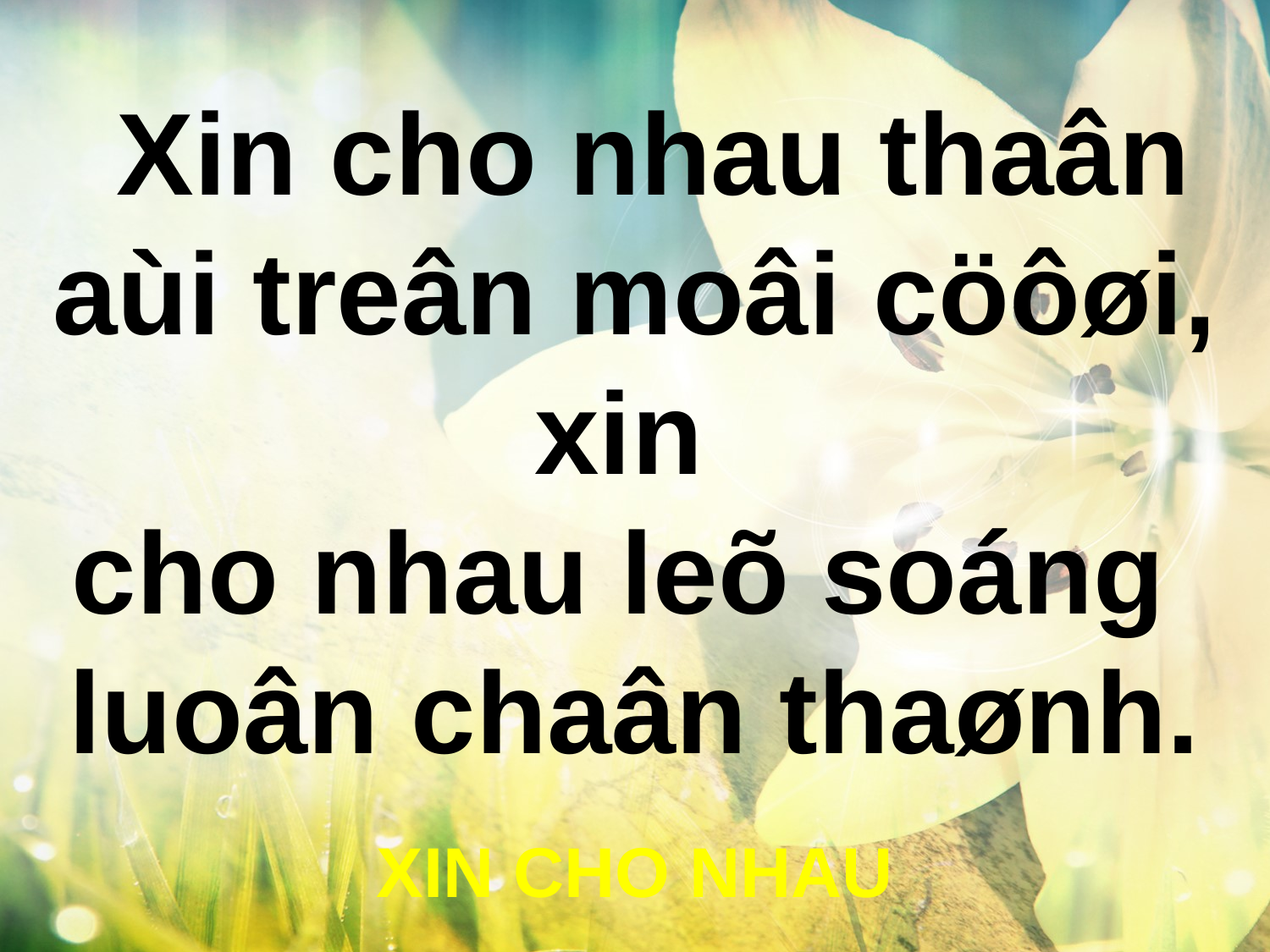

Xin cho nhau thaân aùi treân moâi cöôøi, xin
cho nhau leõ soáng
luoân chaân thaønh.
XIN CHO NHAU